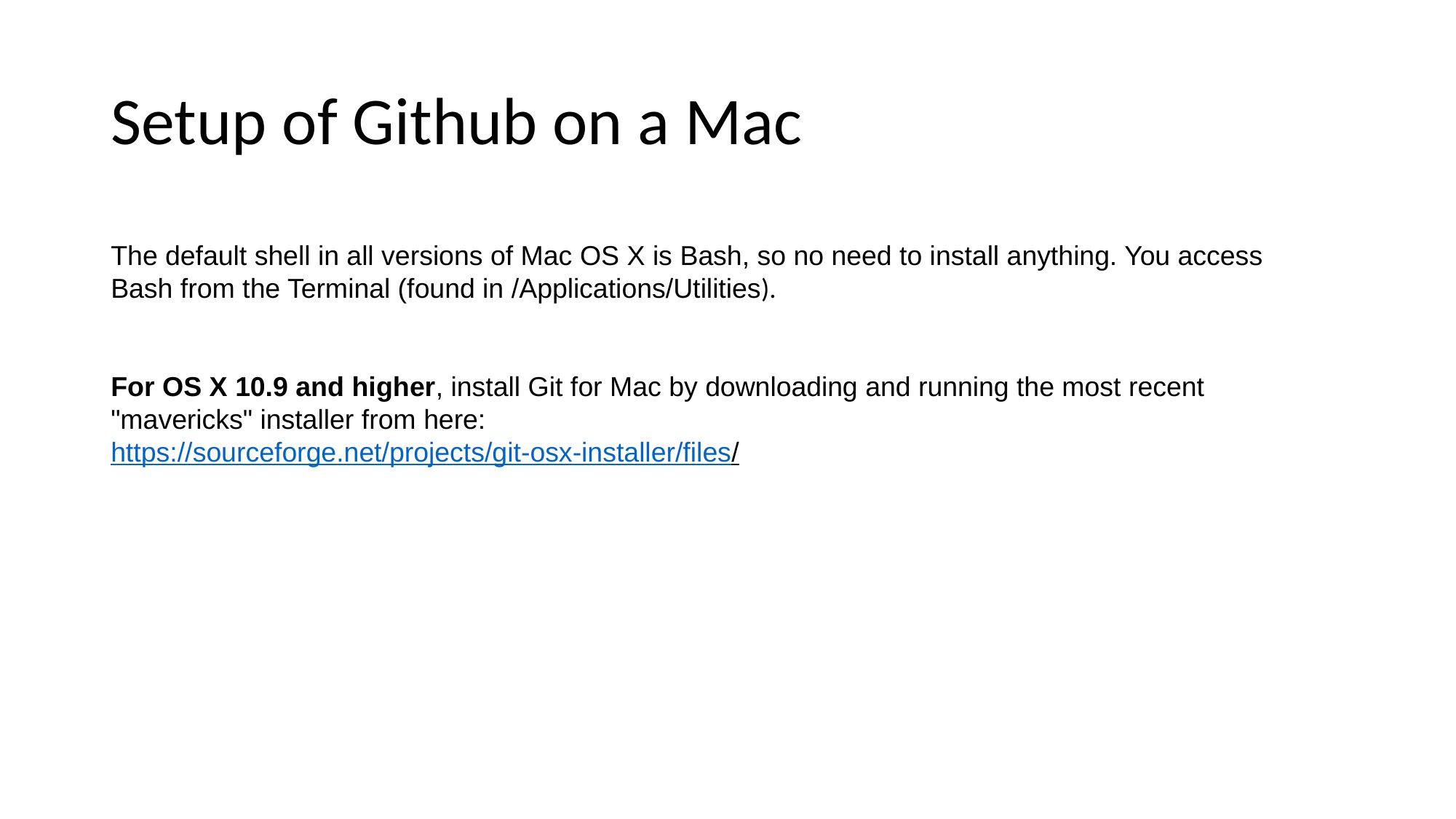

# Setup of Github on a Mac
The default shell in all versions of Mac OS X is Bash, so no need to install anything. You access Bash from the Terminal (found in /Applications/Utilities).

For OS X 10.9 and higher, install Git for Mac by downloading and running the most recent "mavericks" installer from here:
https://sourceforge.net/projects/git-osx-installer/files/